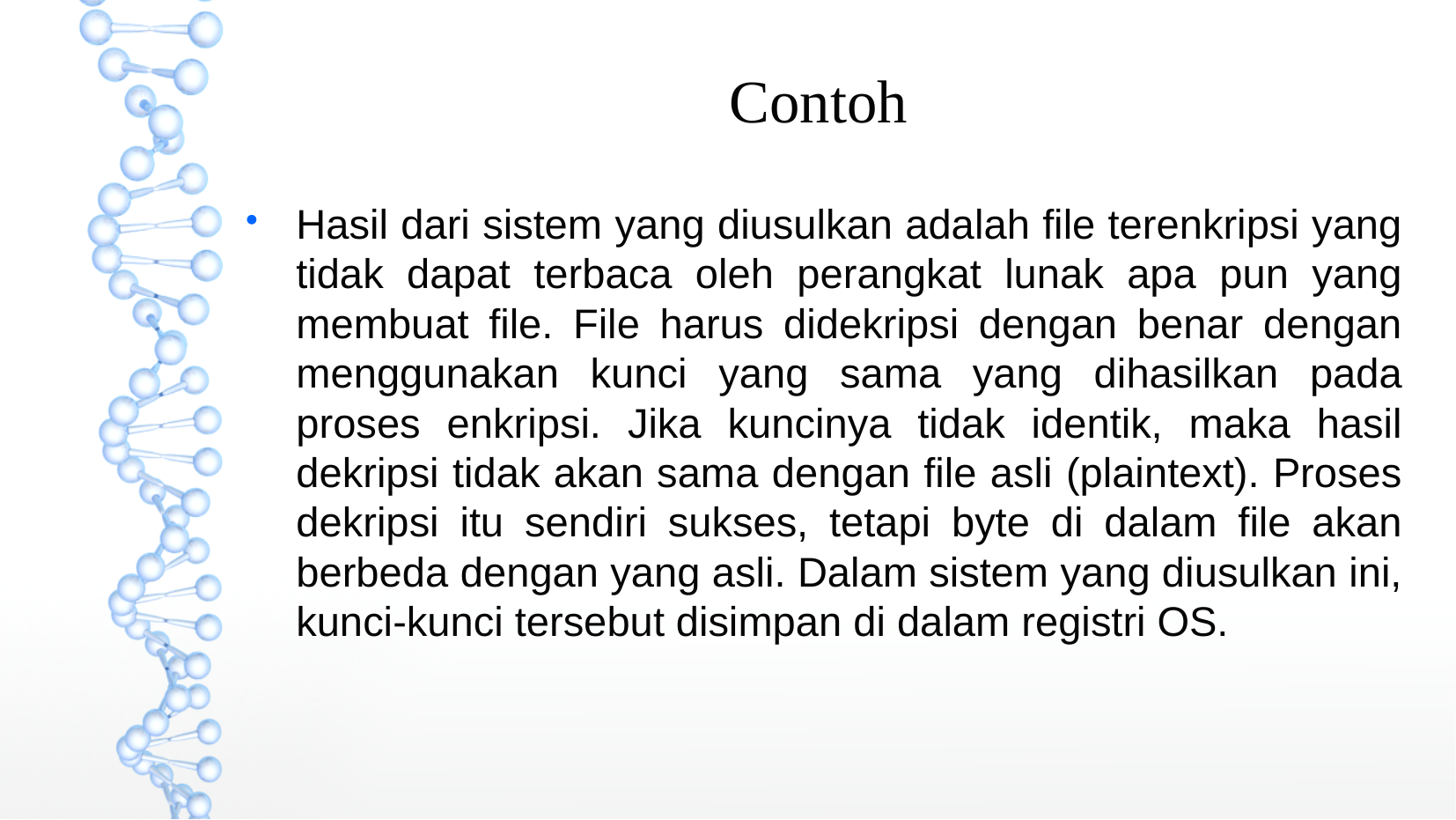

Contoh
Hasil dari sistem yang diusulkan adalah file terenkripsi yang tidak dapat terbaca oleh perangkat lunak apa pun yang membuat file. File harus didekripsi dengan benar dengan menggunakan kunci yang sama yang dihasilkan pada proses enkripsi. Jika kuncinya tidak identik, maka hasil dekripsi tidak akan sama dengan file asli (plaintext). Proses dekripsi itu sendiri sukses, tetapi byte di dalam file akan berbeda dengan yang asli. Dalam sistem yang diusulkan ini, kunci-kunci tersebut disimpan di dalam registri OS.